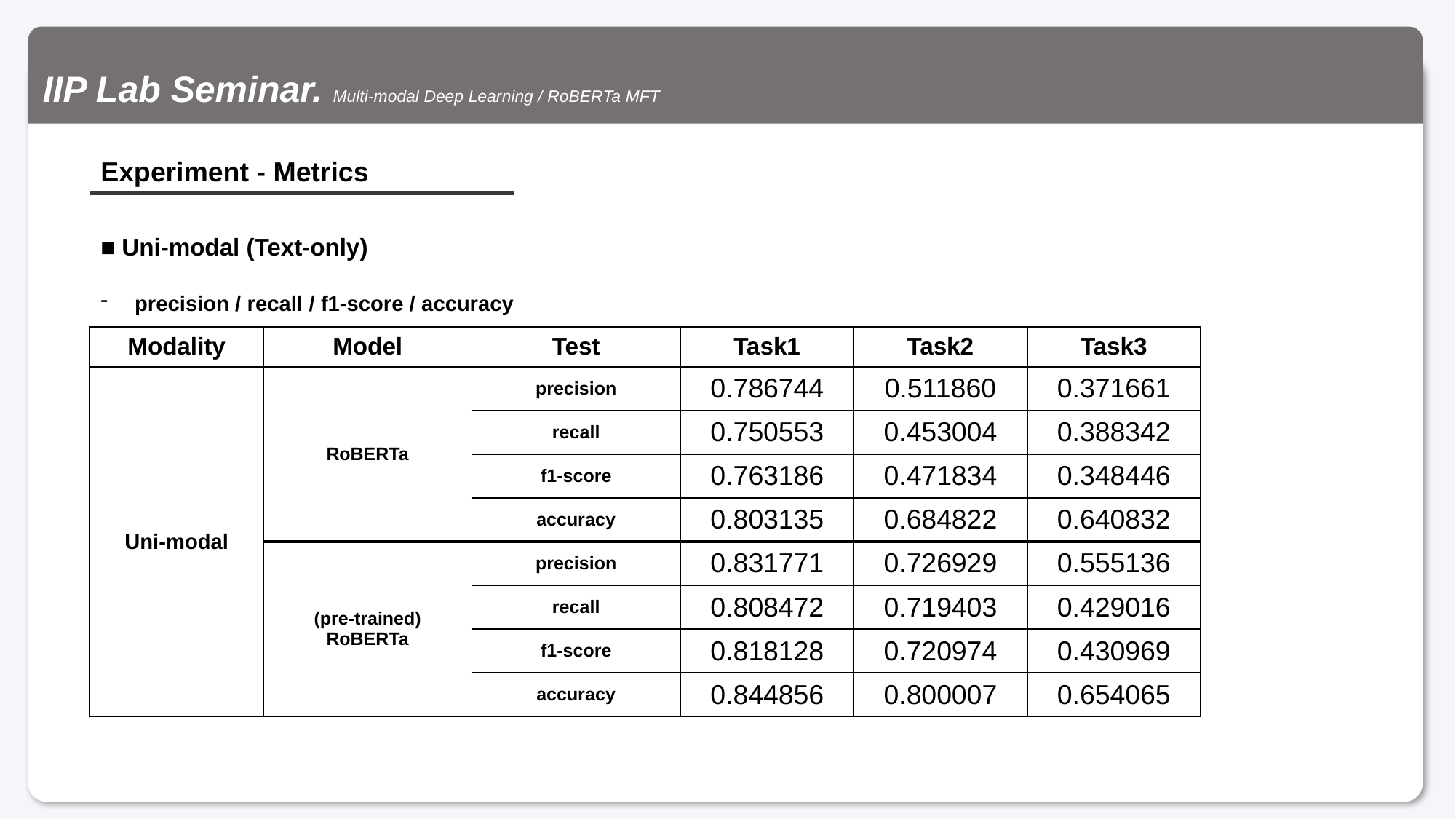

IIP Lab Seminar. Multi-modal Deep Learning / RoBERTa MFT

Experiment - Metrics
■ Uni-modal (Text-only)

precision / recall / f1-score / accuracy
| Modality | Model | Test | Task1 | Task2 | Task3 |
| --- | --- | --- | --- | --- | --- |
| Uni-modal | RoBERTa | precision | 0.786744 | 0.511860 | 0.371661 |
|  |  | recall | 0.750553 | 0.453004 | 0.388342 |
|  |  | f1-score | 0.763186 | 0.471834 | 0.348446 |
|  |  | accuracy | 0.803135 | 0.684822 | 0.640832 |
|  | (pre-trained) RoBERTa | precision | 0.831771 | 0.726929 | 0.555136 |
|  |  | recall | 0.808472 | 0.719403 | 0.429016 |
|  |  | f1-score | 0.818128 | 0.720974 | 0.430969 |
|  |  | accuracy | 0.844856 | 0.800007 | 0.654065 |
12